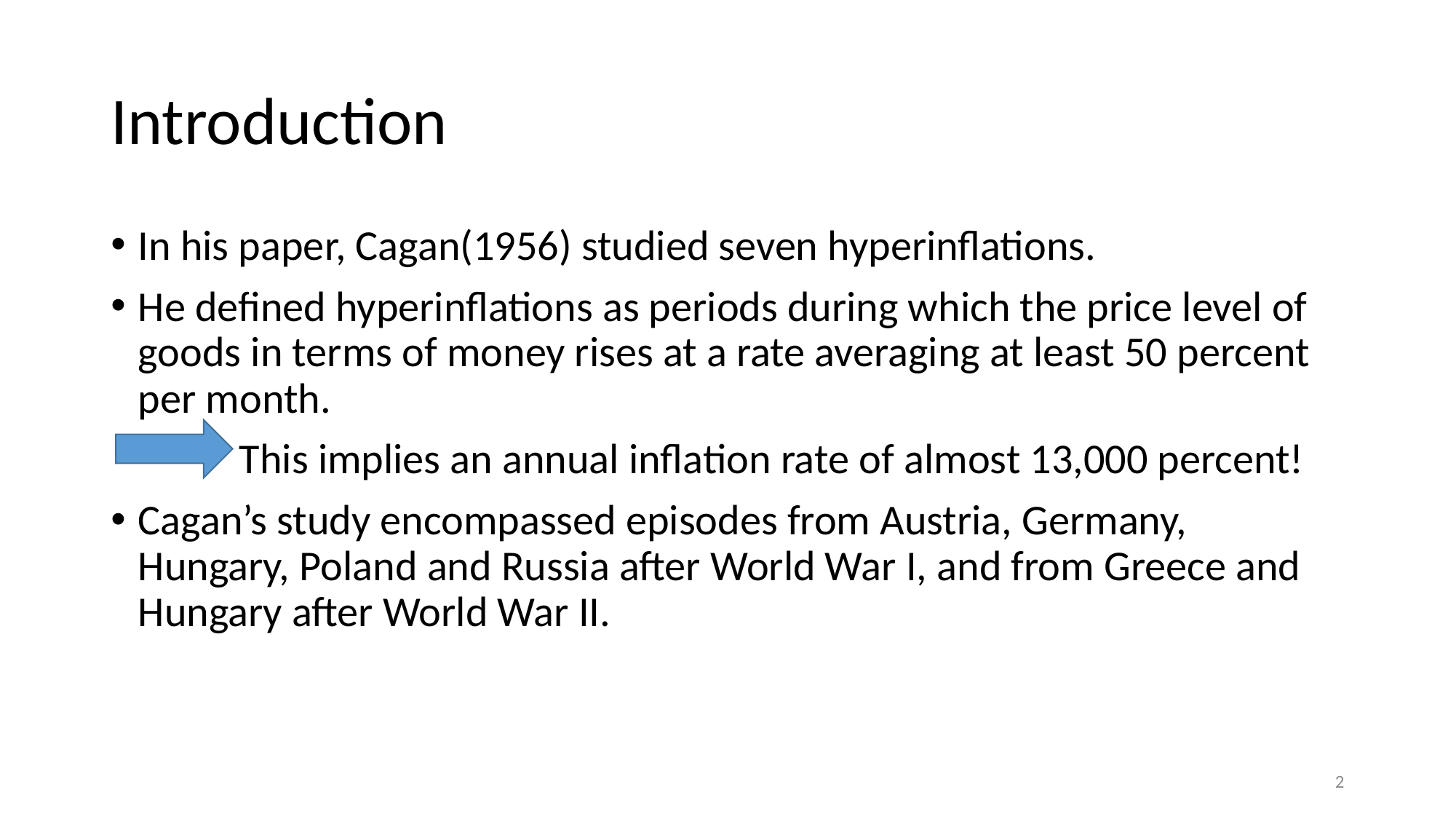

# Introduction
In his paper, Cagan(1956) studied seven hyperinflations.
He defined hyperinflations as periods during which the price level of goods in terms of money rises at a rate averaging at least 50 percent per month.
	  This implies an annual inflation rate of almost 13,000 percent!
Cagan’s study encompassed episodes from Austria, Germany, Hungary, Poland and Russia after World War I, and from Greece and Hungary after World War II.

2